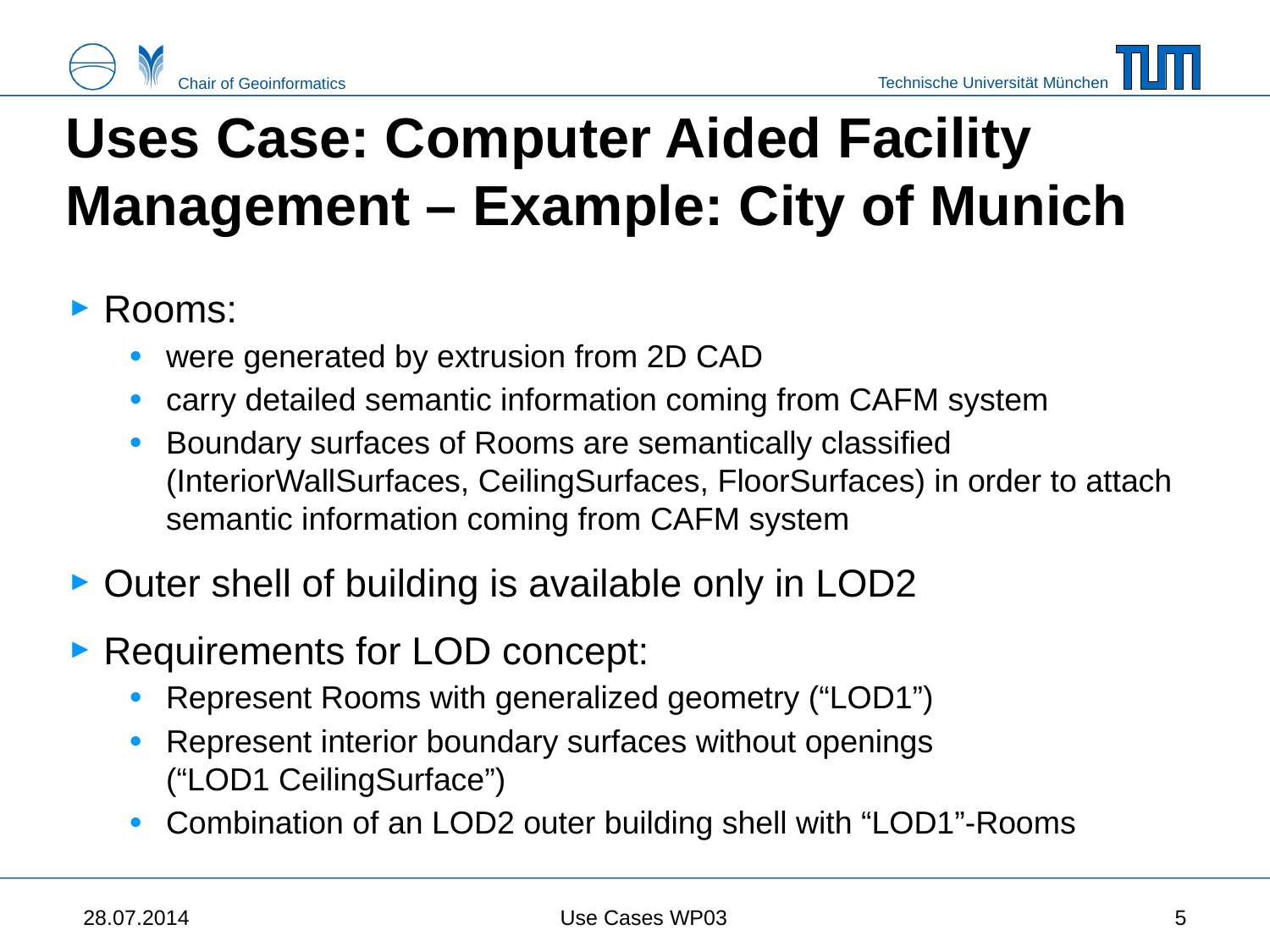

# Uses Case: Computer Aided Facility Management – Example: City of Munich
Rooms:
were generated by extrusion from 2D CAD
carry detailed semantic information coming from CAFM system
Boundary surfaces of Rooms are semantically classified (InteriorWallSurfaces, CeilingSurfaces, FloorSurfaces) in order to attach semantic information coming from CAFM system
Outer shell of building is available only in LOD2
Requirements for LOD concept:
Represent Rooms with generalized geometry (“LOD1”)
Represent interior boundary surfaces without openings
(“LOD1 CeilingSurface”)
Combination of an LOD2 outer building shell with “LOD1”-Rooms
28.07.2014
Use Cases WP03
5